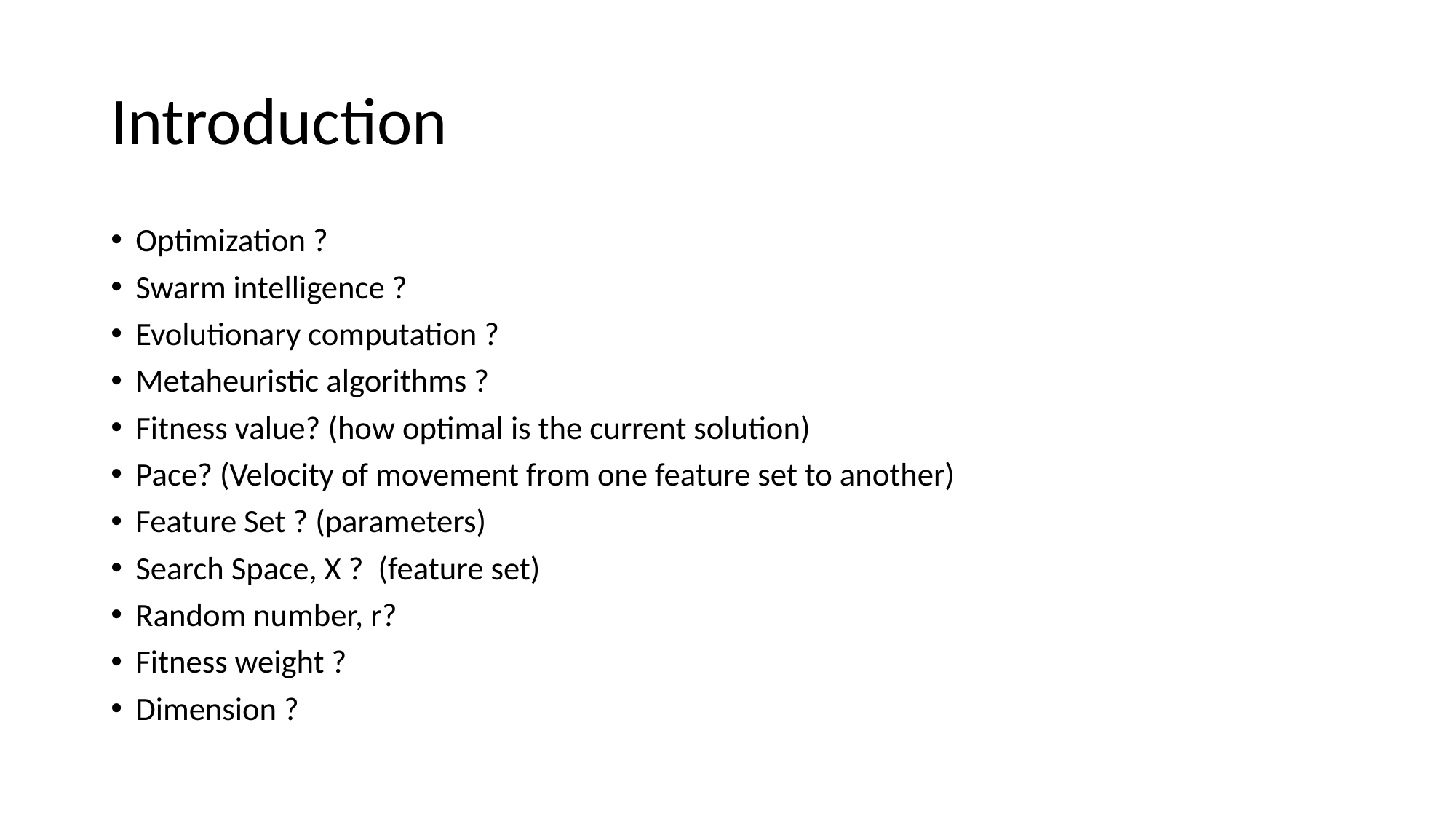

# Introduction
Optimization ?
Swarm intelligence ?
Evolutionary computation ?
Metaheuristic algorithms ?
Fitness value? (how optimal is the current solution)
Pace? (Velocity of movement from one feature set to another)
Feature Set ? (parameters)
Search Space, X ?  (feature set)
Random number, r?
Fitness weight ?
Dimension ?